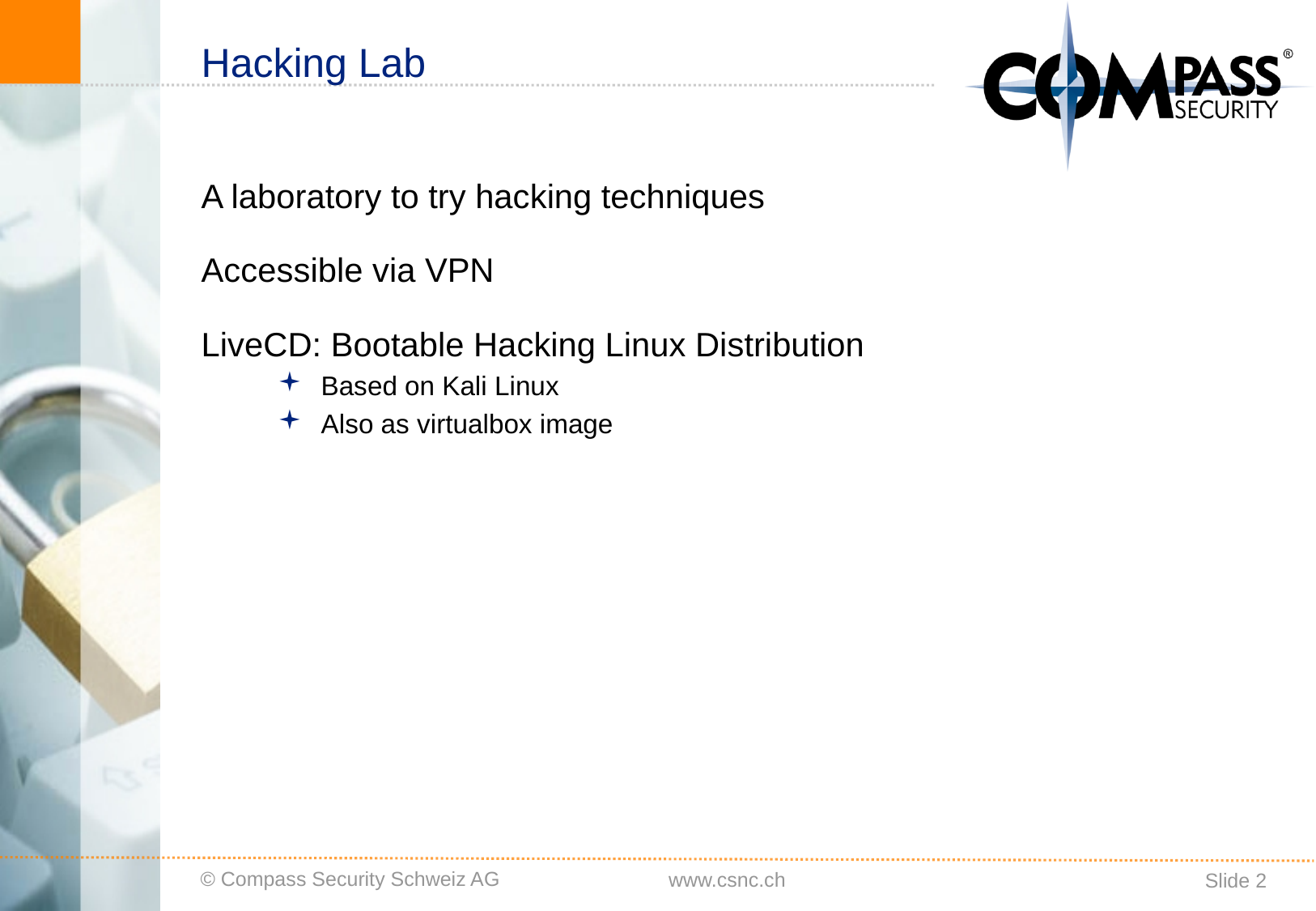

# Hacking Lab
A laboratory to try hacking techniques
Accessible via VPN
LiveCD: Bootable Hacking Linux Distribution
Based on Kali Linux
Also as virtualbox image